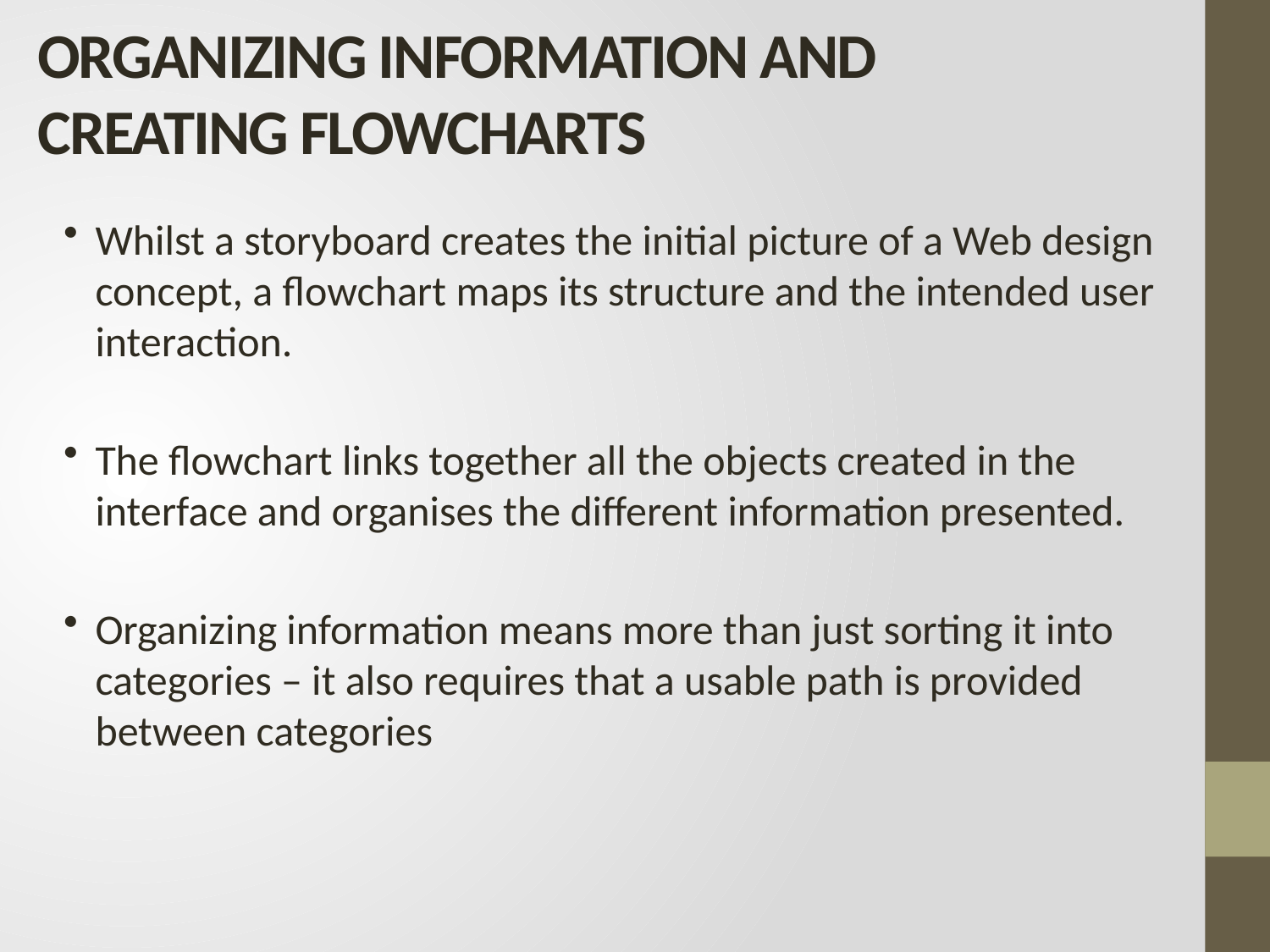

# ORGANIZING INFORMATION AND CREATING FLOWCHARTS
Whilst a storyboard creates the initial picture of a Web design concept, a flowchart maps its structure and the intended user interaction.

The flowchart links together all the objects created in the interface and organises the different information presented.

Organizing information means more than just sorting it into categories – it also requires that a usable path is provided between categories